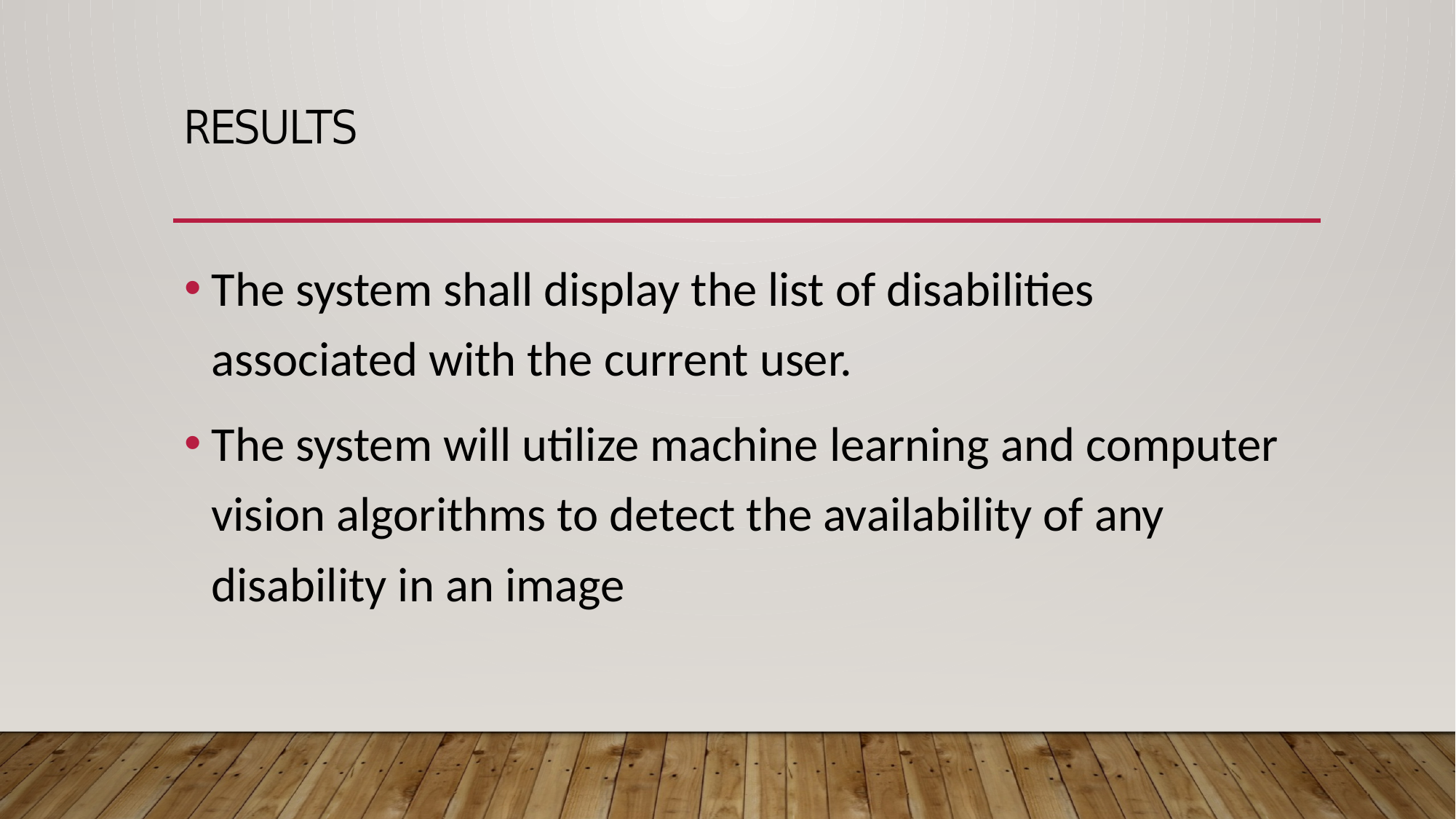

# RESULTS
The system shall display the list of disabilities associated with the current user.
The system will utilize machine learning and computer vision algorithms to detect the availability of any disability in an image